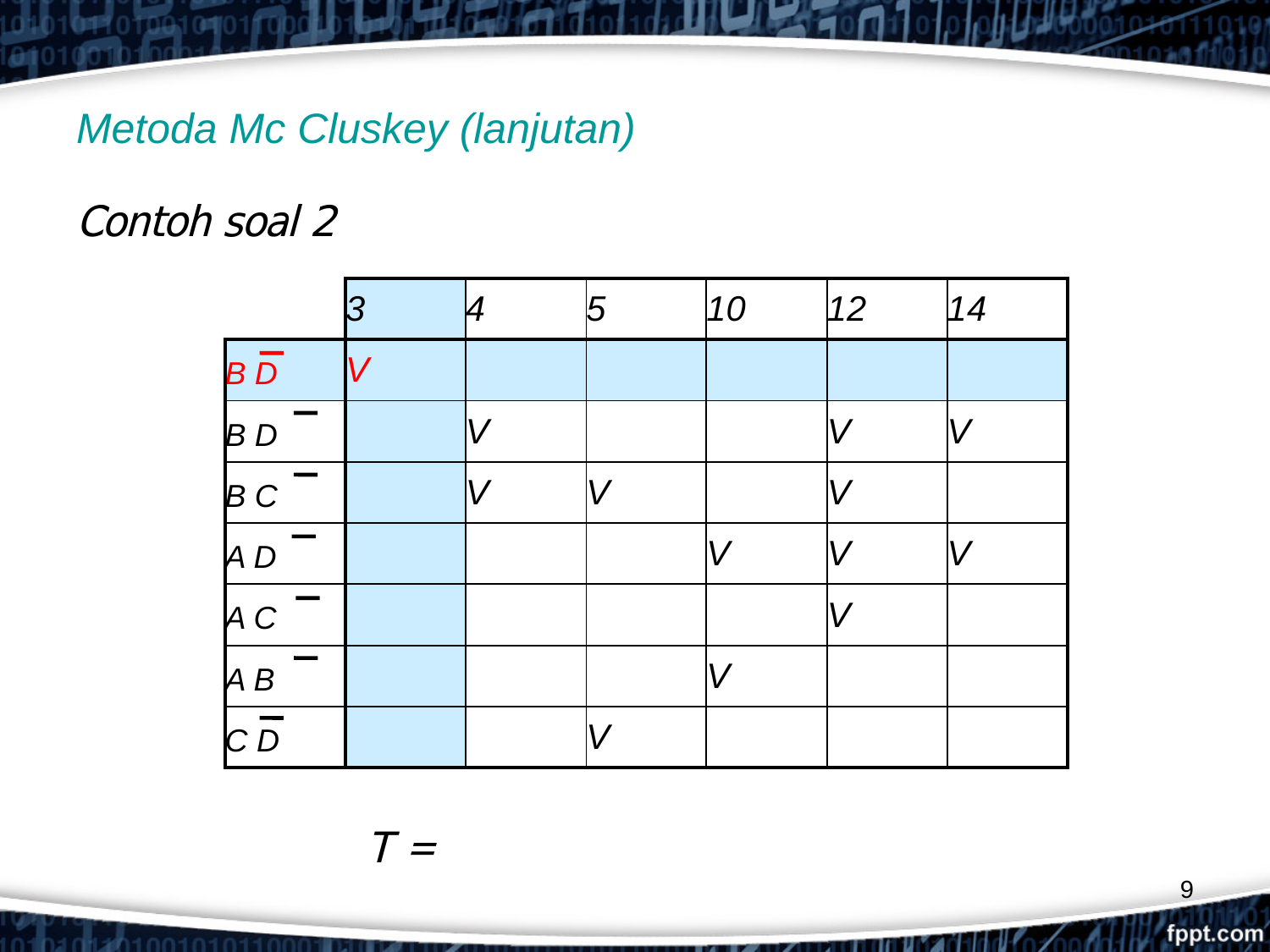

# Metoda Mc Cluskey (lanjutan)
Contoh soal 2
|  | 3 | 4 | 5 | 10 | 12 | 14 |
| --- | --- | --- | --- | --- | --- | --- |
| B D | V |  |  |  |  |  |
| B D |  | V |  |  | V | V |
| B C |  | V | V |  | V |  |
| A D |  |  |  | V | V | V |
| A C |  |  |  |  | V |  |
| A B |  |  |  | V |  |  |
| C D |  |  | V |  |  |  |

T =
9